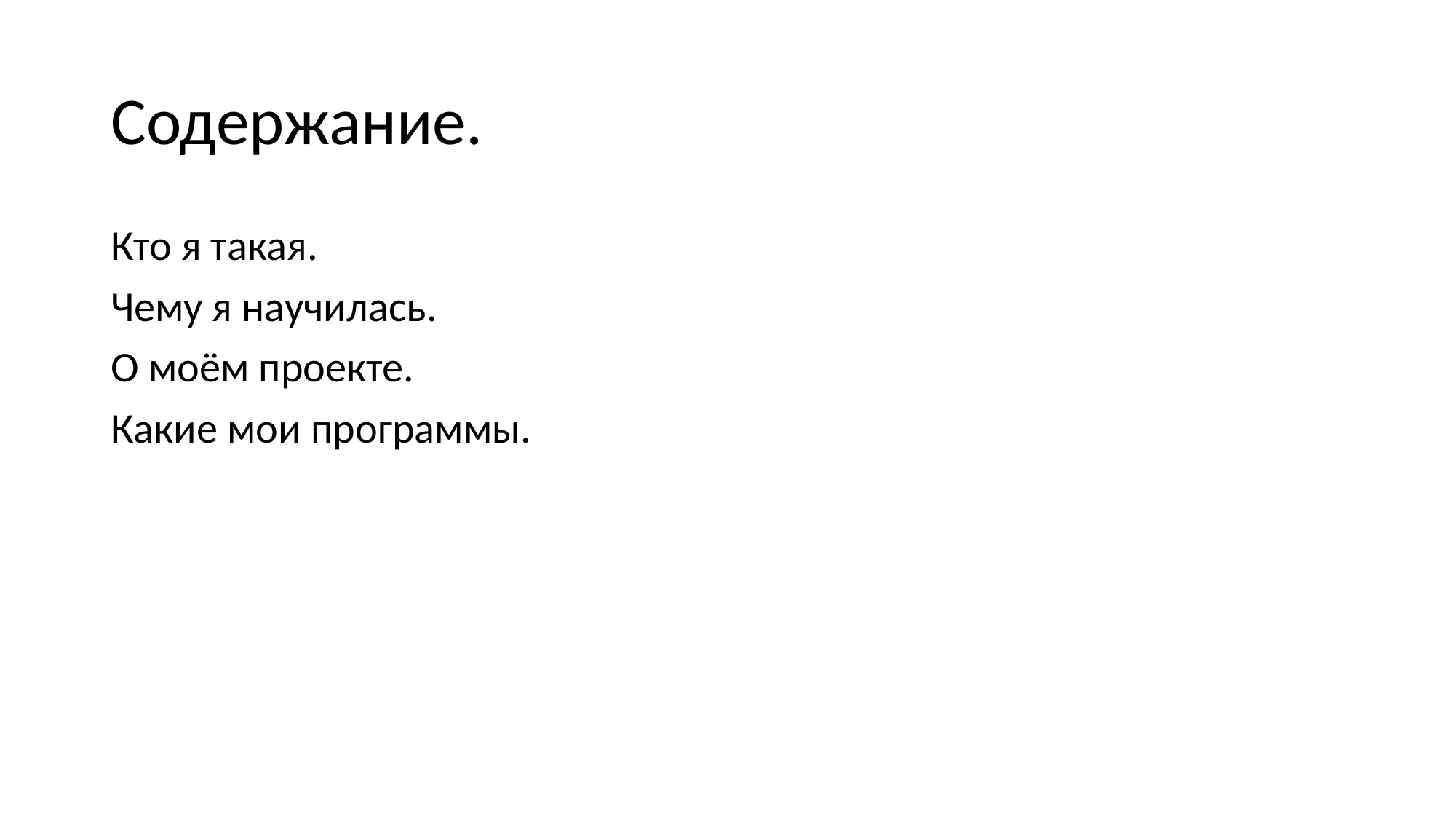

# Содержание.
Кто я такая.
Чему я научилась.
О моём проекте.
Какие мои программы.